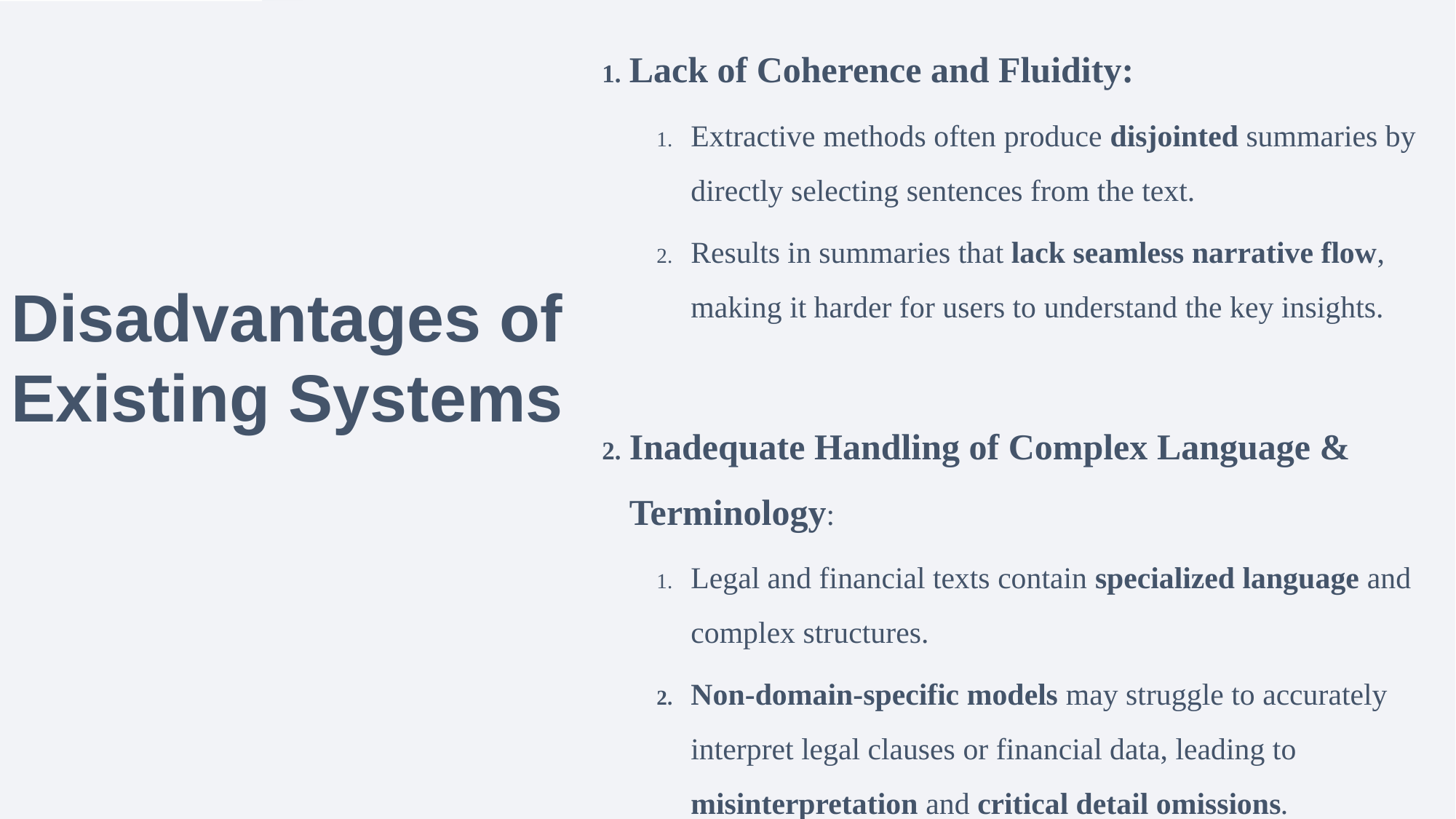

Lack of Coherence and Fluidity:
Extractive methods often produce disjointed summaries by directly selecting sentences from the text.
Results in summaries that lack seamless narrative flow, making it harder for users to understand the key insights.

Inadequate Handling of Complex Language & Terminology:
Legal and financial texts contain specialized language and complex structures.
Non-domain-specific models may struggle to accurately interpret legal clauses or financial data, leading to misinterpretation and critical detail omissions.

Disadvantages of Existing Systems